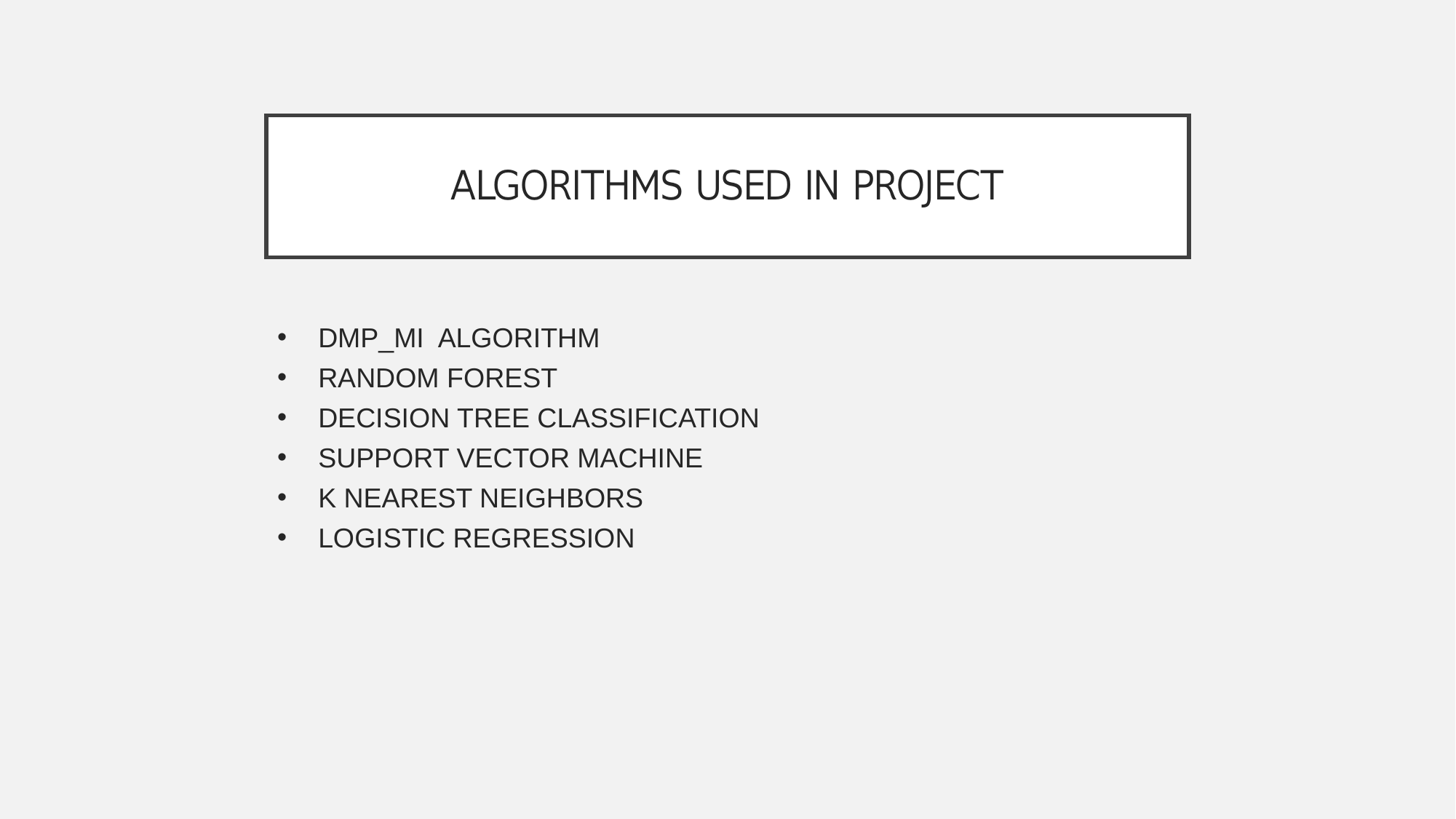

# ALGORITHMS USED IN PROJECT
DMP_MI  ALGORITHM
RANDOM FOREST
DECISION TREE CLASSIFICATION
SUPPORT VECTOR MACHINE
K NEAREST NEIGHBORS
LOGISTIC REGRESSION